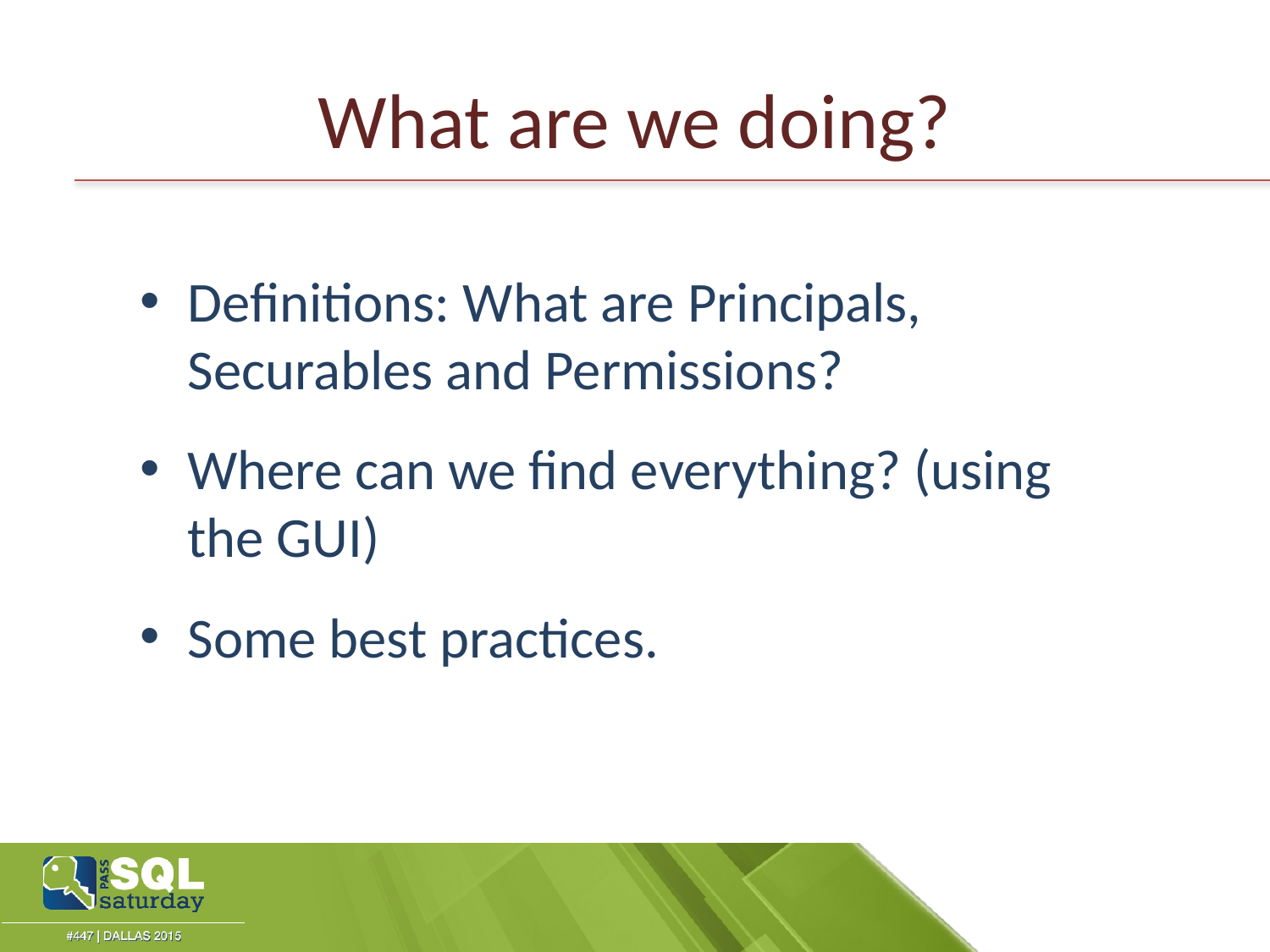

# What are we doing?
Definitions: What are Principals, Securables and Permissions?
Where can we find everything? (using the GUI)
Some best practices.